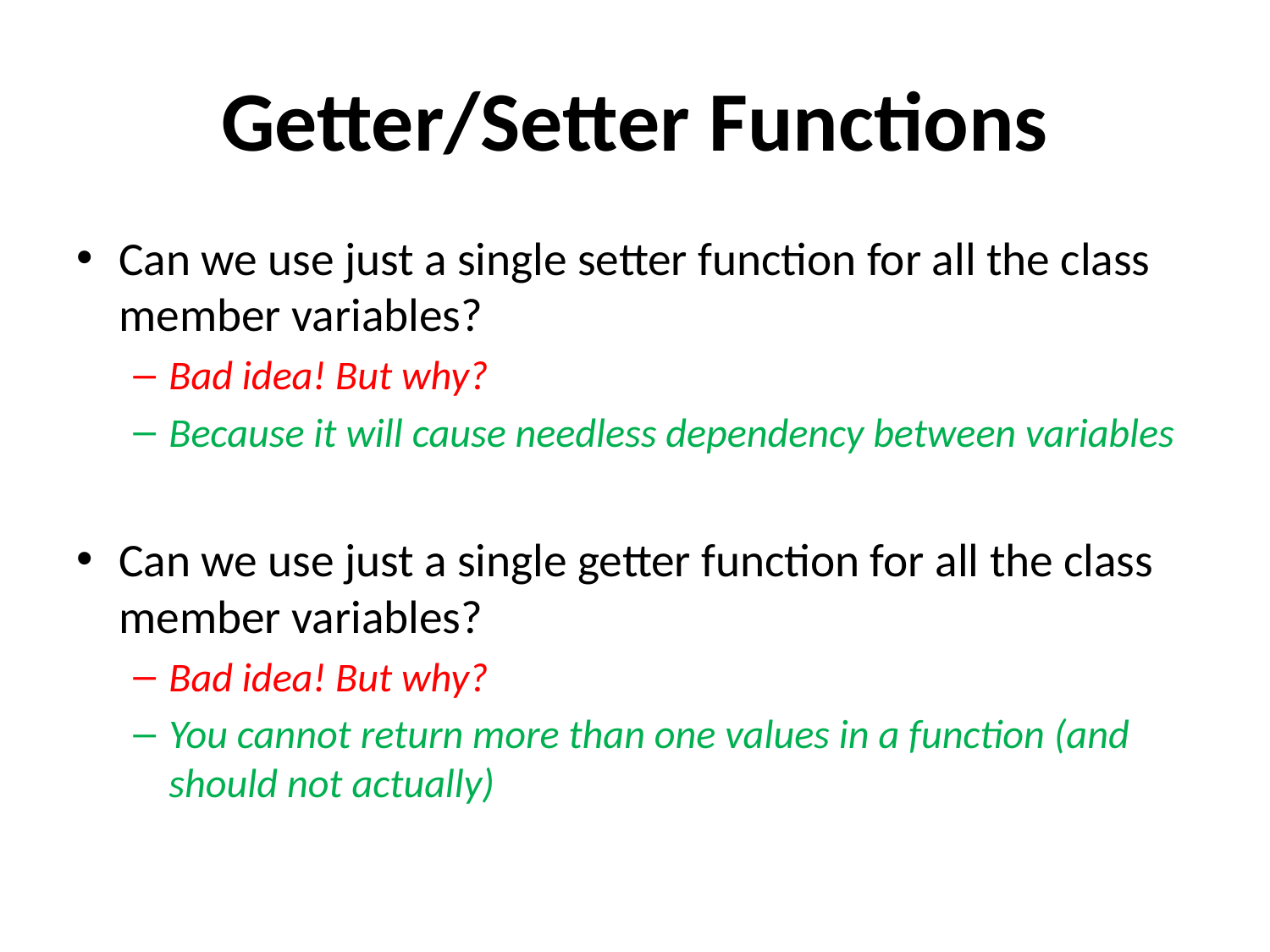

# Getter/Setter Functions
Can we use just a single setter function for all the class member variables?
Bad idea! But why?
Because it will cause needless dependency between variables

Can we use just a single getter function for all the class member variables?
Bad idea! But why?
You cannot return more than one values in a function (and should not actually)